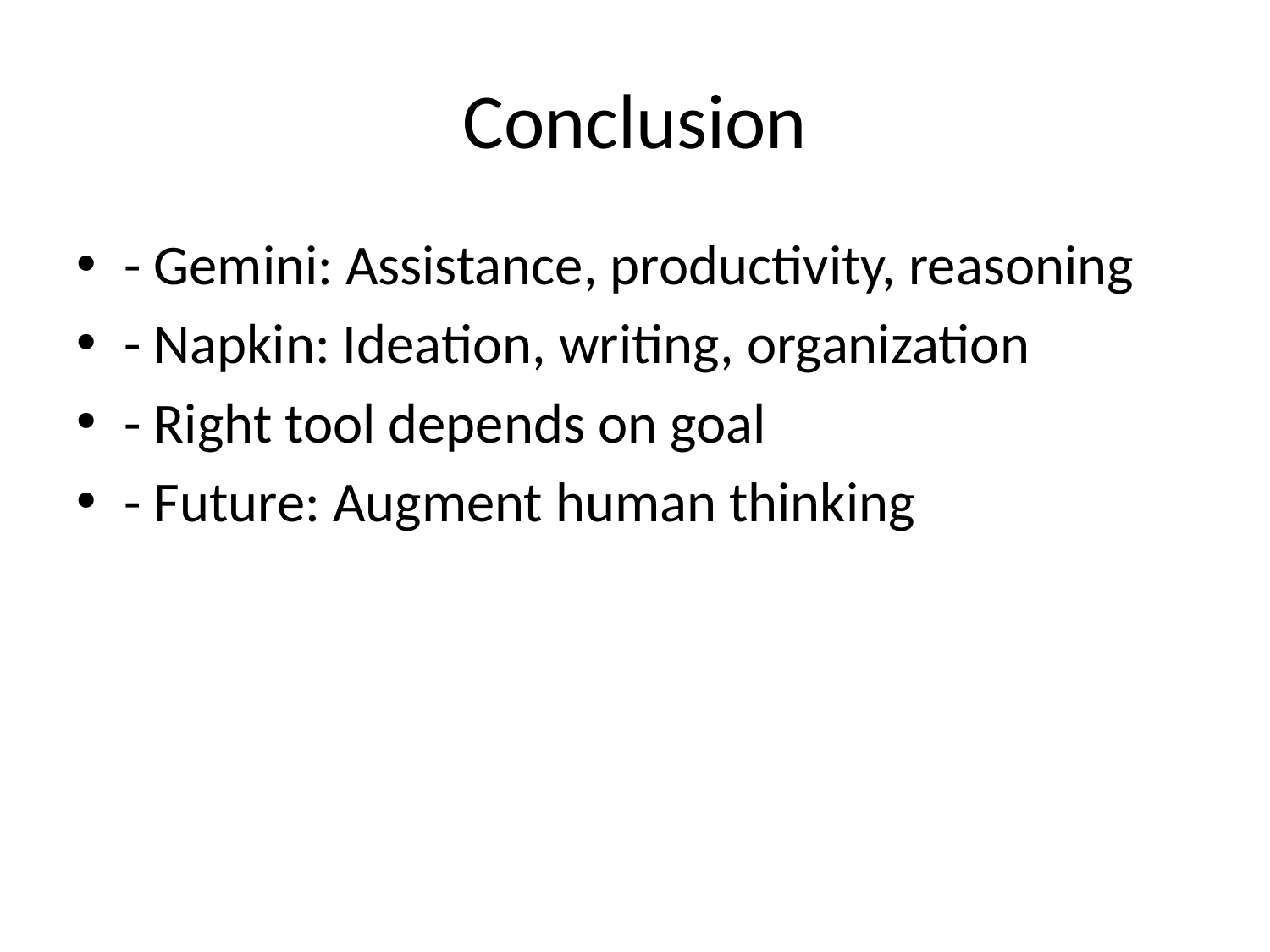

# Conclusion
- Gemini: Assistance, productivity, reasoning
- Napkin: Ideation, writing, organization
- Right tool depends on goal
- Future: Augment human thinking